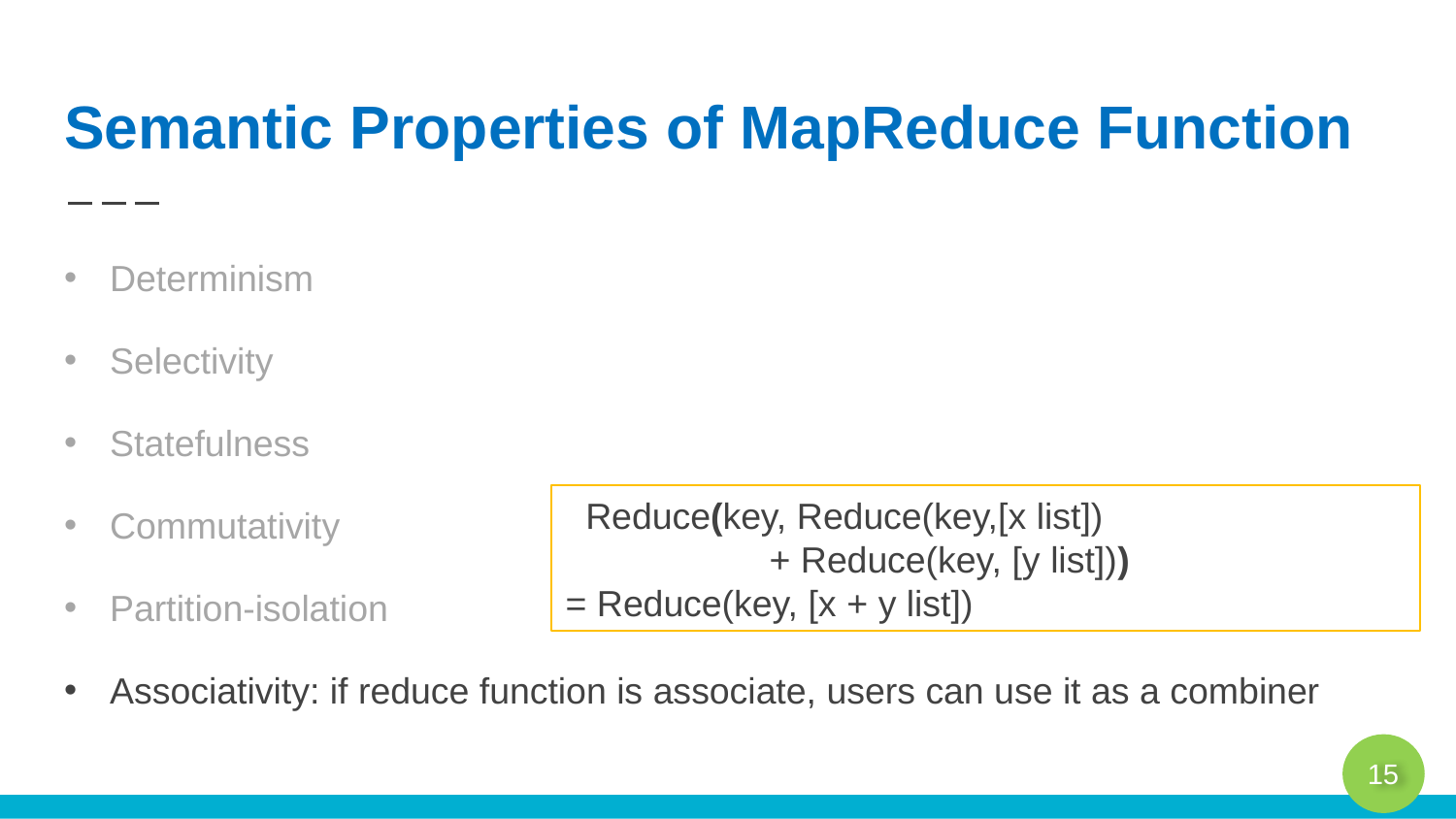

# Semantic Properties of MapReduce Function
Determinism
Selectivity
Statefulness
Commutativity
Partition-isolation
Associativity: if reduce function is associate, users can use it as a combiner
  Reduce(key, Reduce(key,[x list])
                    + Reduce(key, [y list]))
= Reduce(key, [x + y list])
15